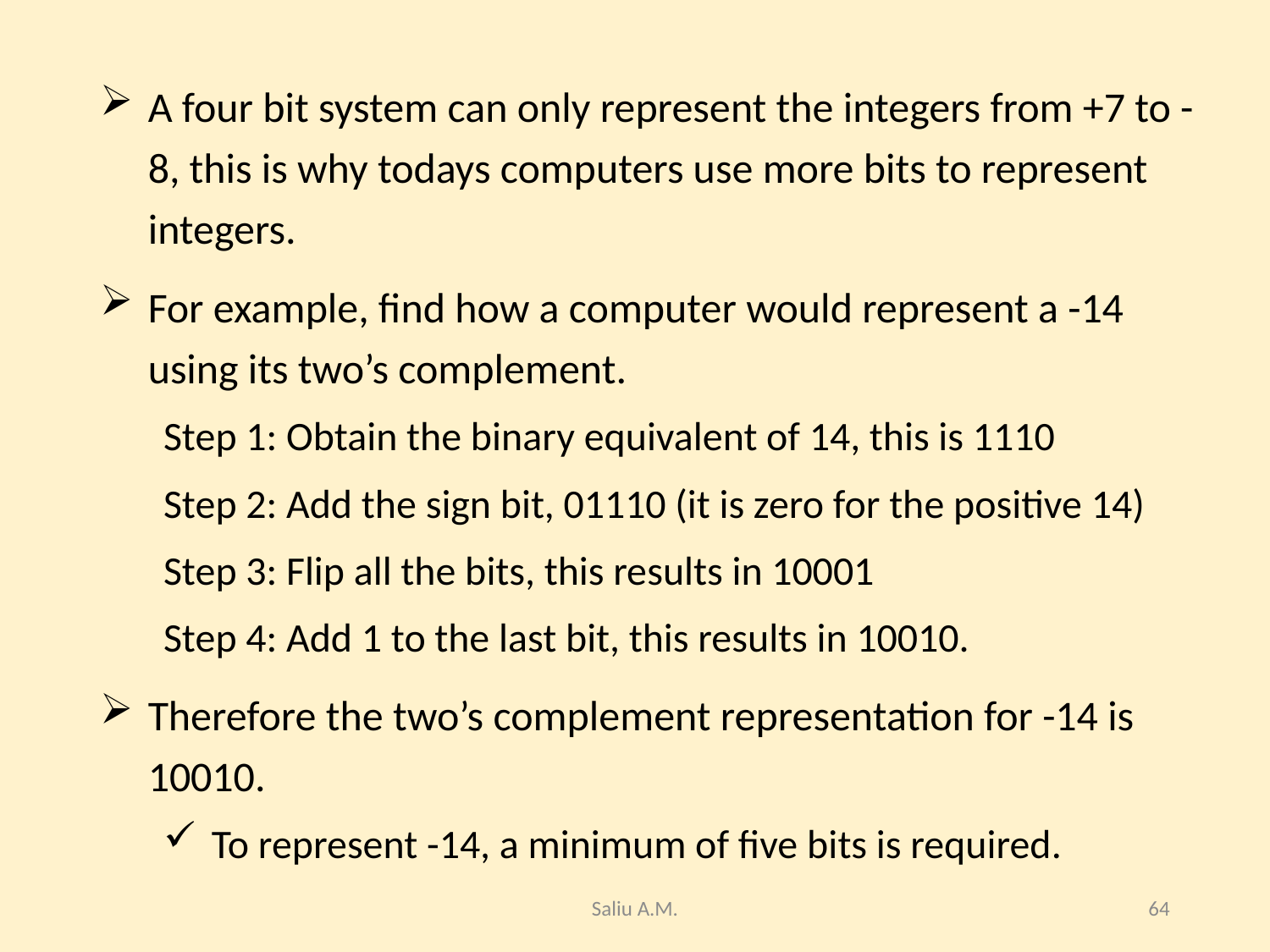

#
A four bit system can only represent the integers from +7 to -8, this is why todays computers use more bits to represent integers.
For example, find how a computer would represent a -14 using its two’s complement.
Step 1: Obtain the binary equivalent of 14, this is 1110
Step 2: Add the sign bit, 01110 (it is zero for the positive 14)
Step 3: Flip all the bits, this results in 10001
Step 4: Add 1 to the last bit, this results in 10010.
Therefore the two’s complement representation for -14 is 10010.
To represent -14, a minimum of five bits is required.
Saliu A.M.
64